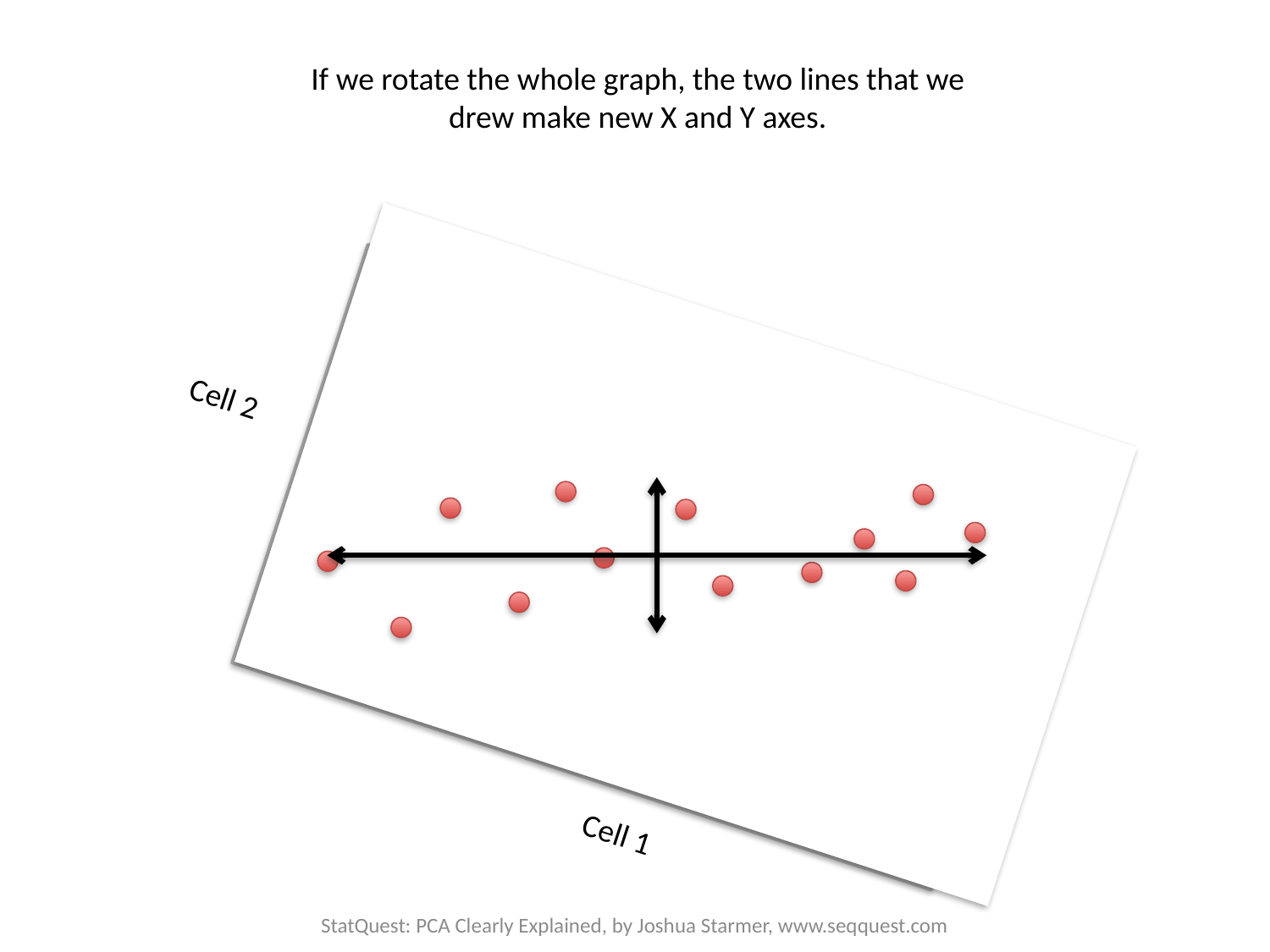

If we rotate the whole graph, the two lines that we drew make new X and Y axes.

Cell 2
Cell 1
StatQuest: PCA Clearly Explained, by Joshua Starmer, www.seqquest.com